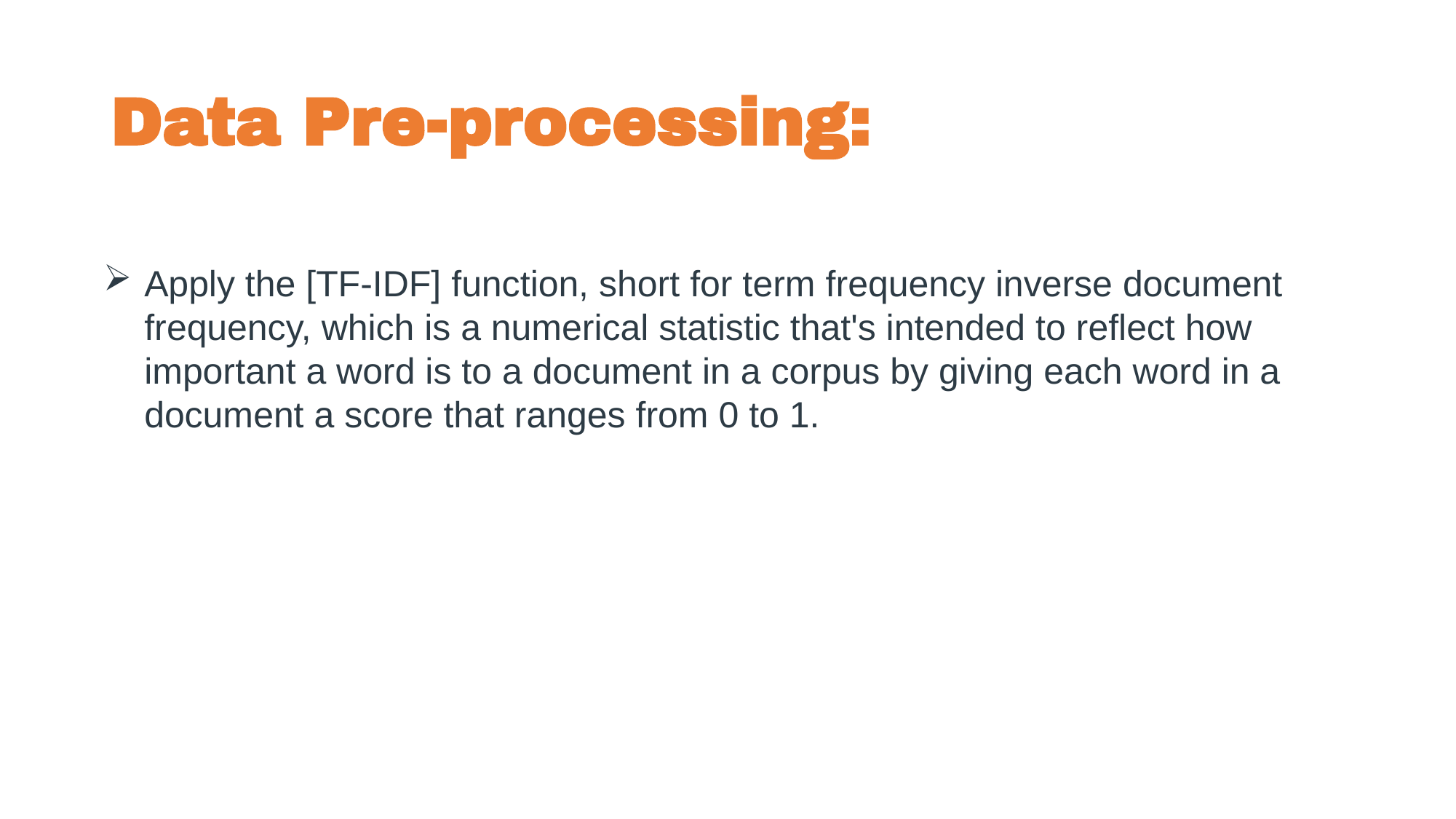

# Data Pre-processing:
Apply the [TF-IDF] function, short for term frequency inverse document frequency, which is a numerical statistic that's intended to reflect how important a word is to a document in a corpus by giving each word in a document a score that ranges from 0 to 1.